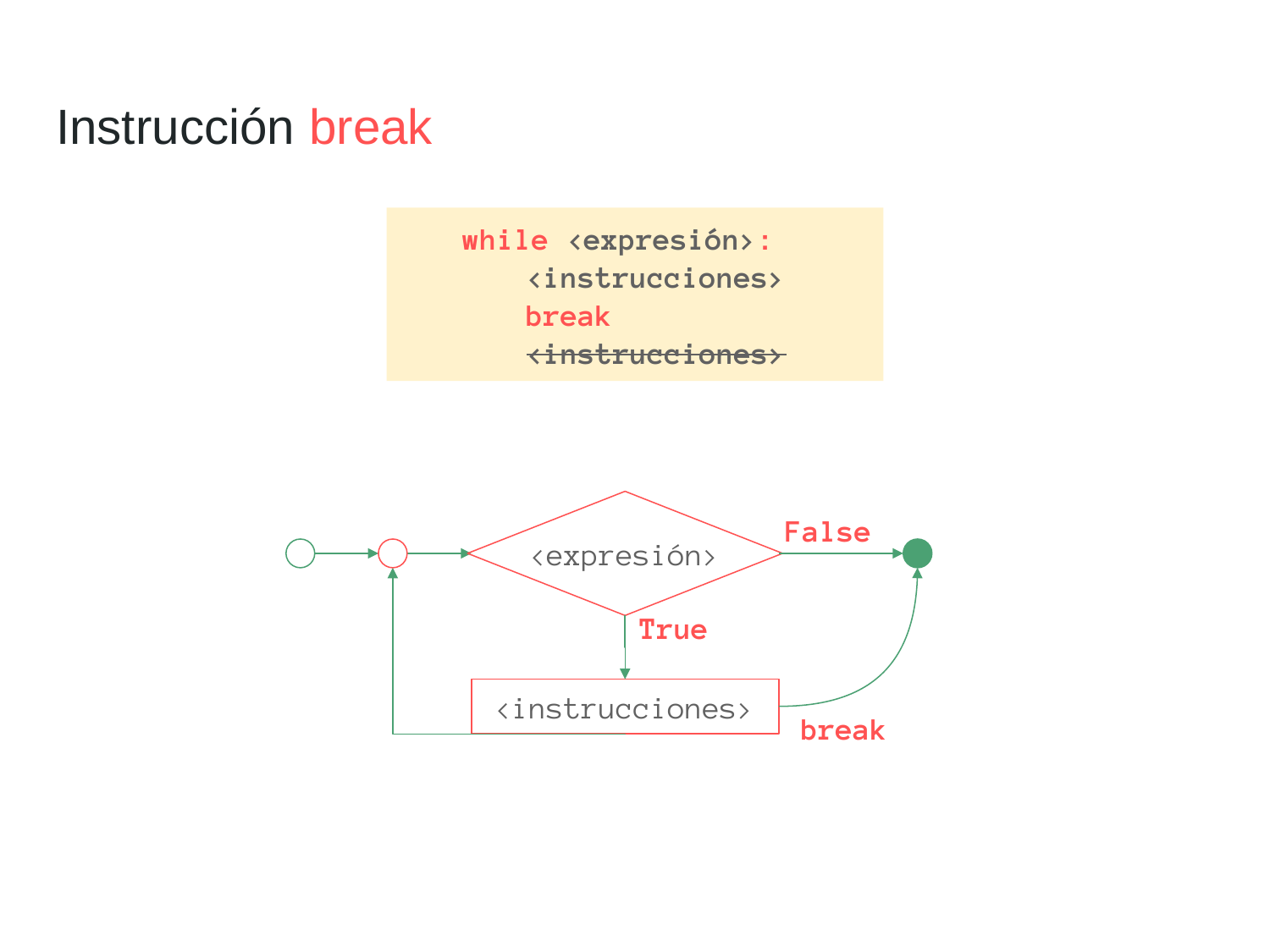

Instrucción break
while <expresión>:
<instrucciones>
break
<instrucciones>

False
<expresión>

True
<instrucciones>
break